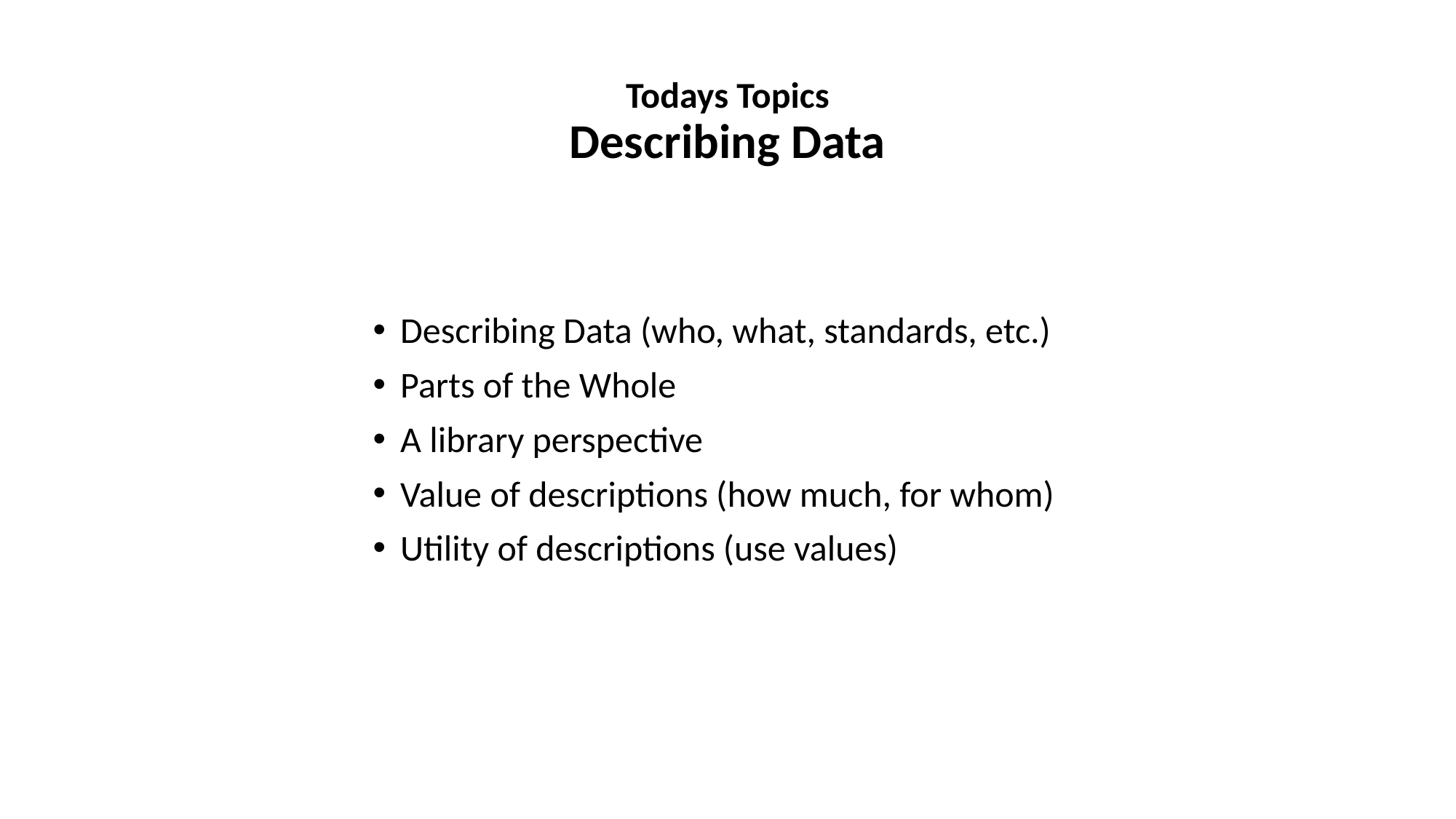

# Todays Topics Describing Data
Describing Data (who, what, standards, etc.)
Parts of the Whole
A library perspective
Value of descriptions (how much, for whom)
Utility of descriptions (use values)